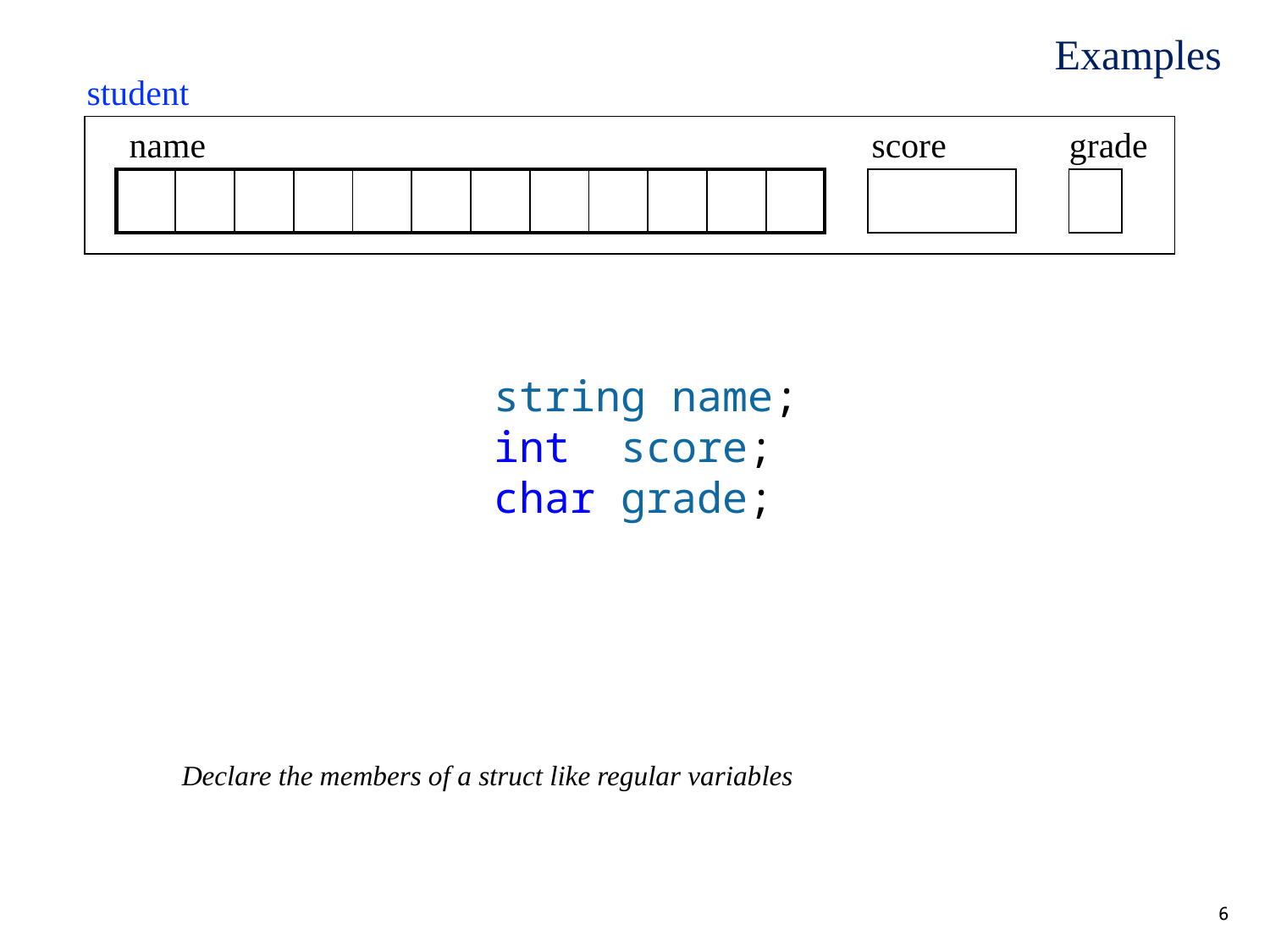

Examples
student

name
score
grade

|  |  |  |  |  |  |  |  |  |  |  |  |
| --- | --- | --- | --- | --- | --- | --- | --- | --- | --- | --- | --- |

   string name;
   int  score;
   char grade;

Declare the members of a struct like regular variables
6